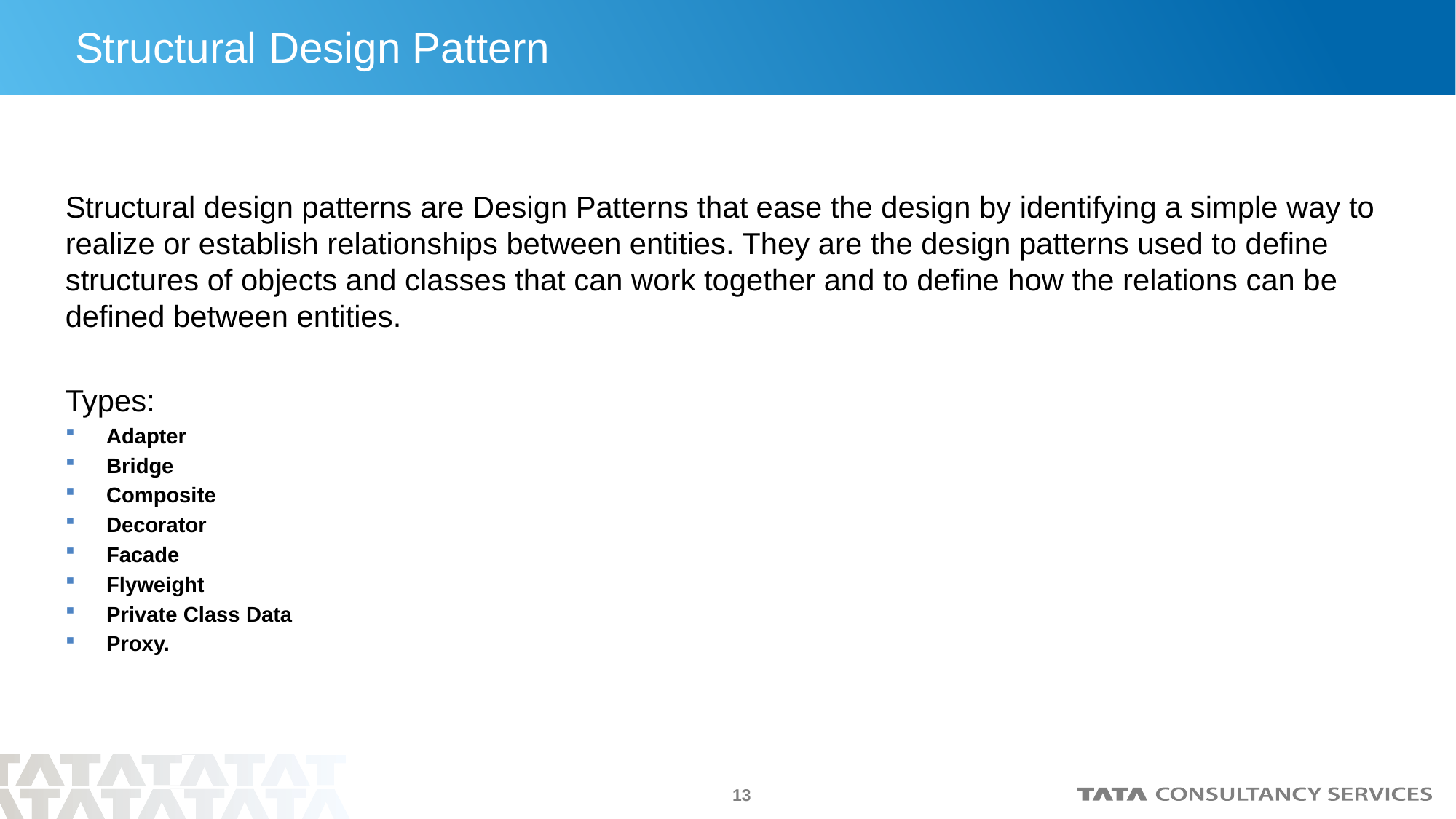

# Structural Design Pattern
Structural design patterns are Design Patterns that ease the design by identifying a simple way to realize or establish relationships between entities. They are the design patterns used to define structures of objects and classes that can work together and to define how the relations can be defined between entities.

Types:
Adapter
Bridge
Composite
Decorator
Facade
Flyweight
Private Class Data
Proxy.